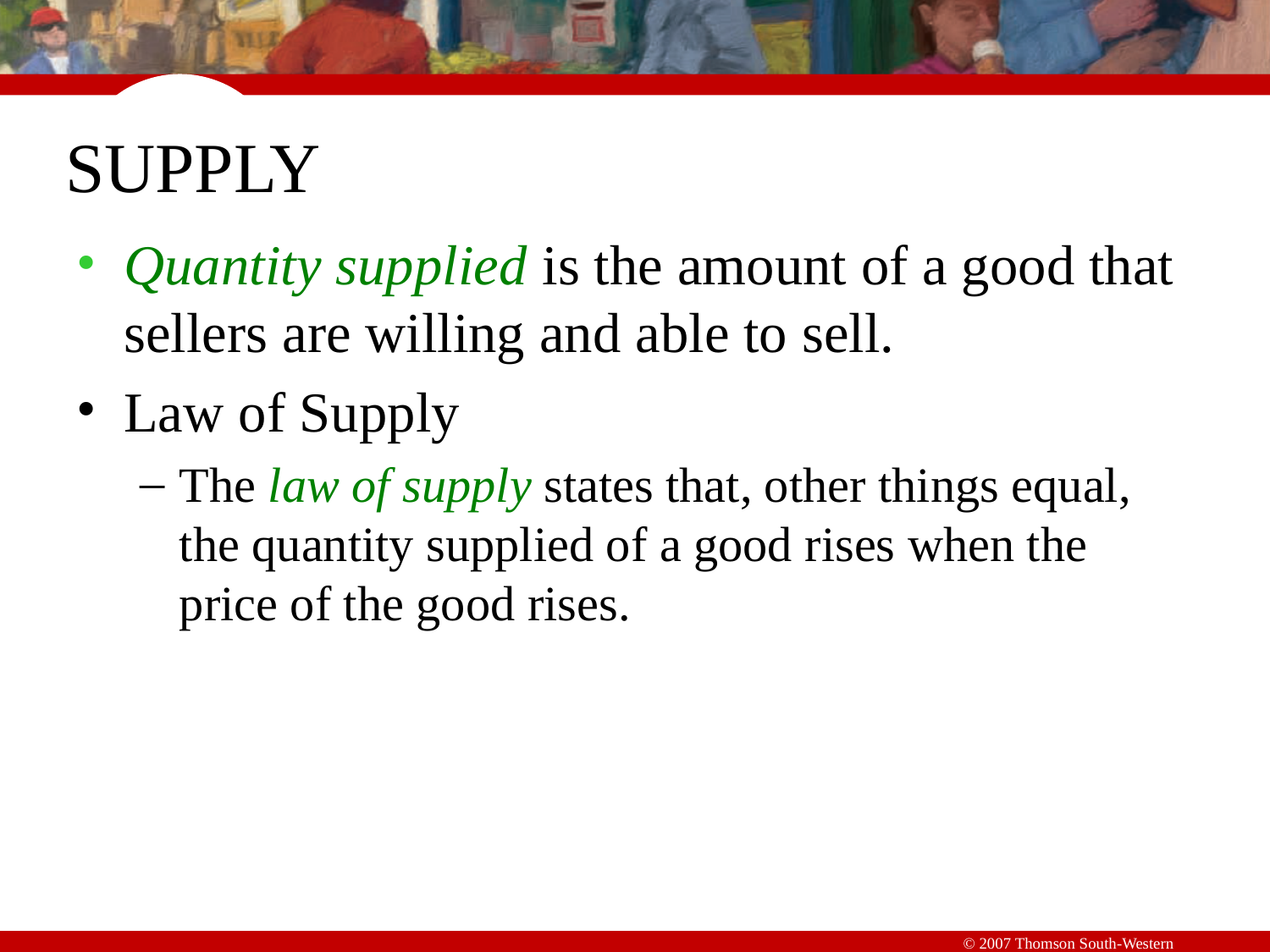

# SUPPLY
Quantity supplied is the amount of a good that sellers are willing and able to sell.
Law of Supply
The law of supply states that, other things equal, the quantity supplied of a good rises when the price of the good rises.